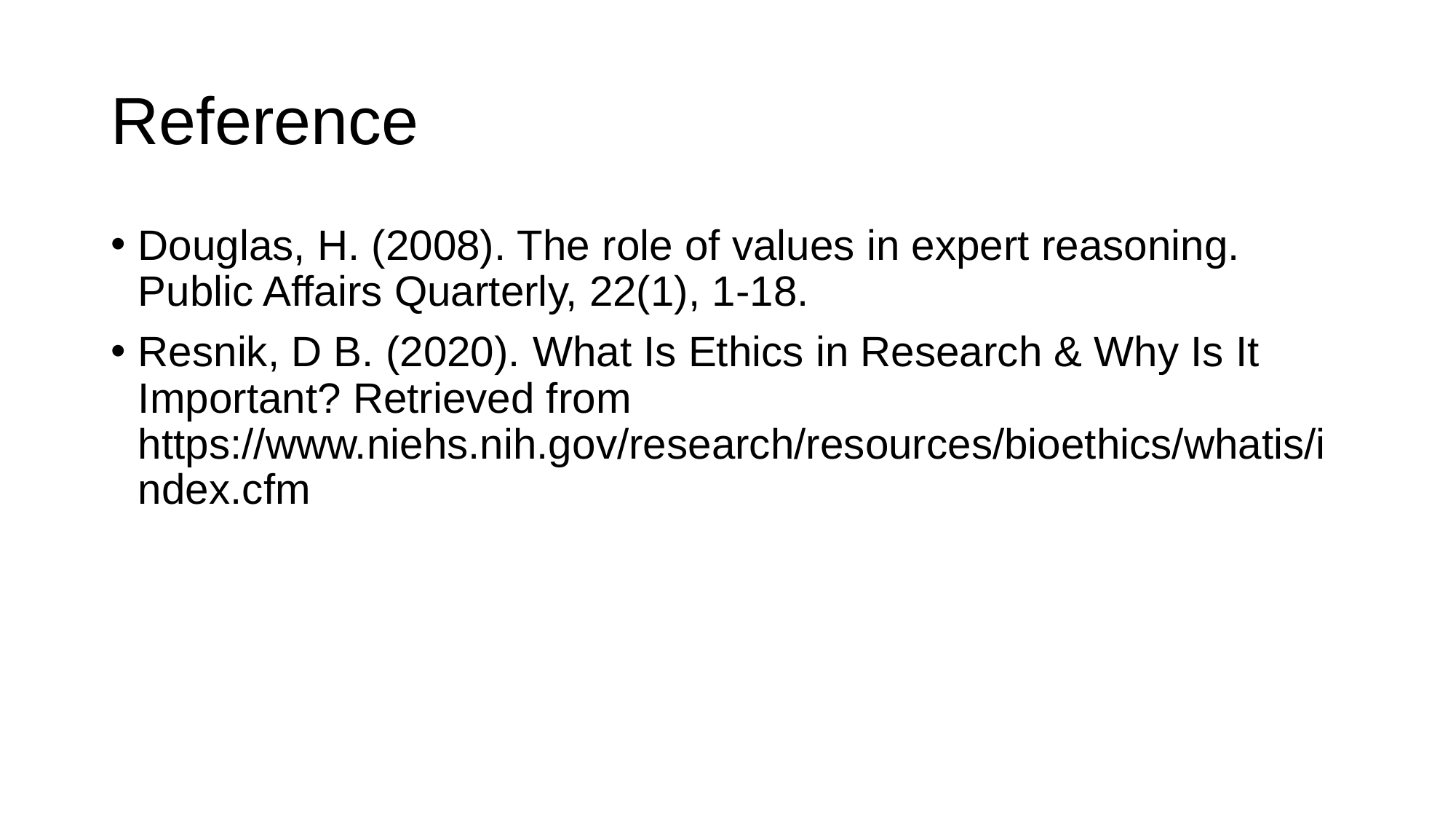

# Reference
Douglas, H. (2008). The role of values in expert reasoning. Public Affairs Quarterly, 22(1), 1-18.
Resnik, D B. (2020). What Is Ethics in Research & Why Is It Important? Retrieved from https://www.niehs.nih.gov/research/resources/bioethics/whatis/index.cfm